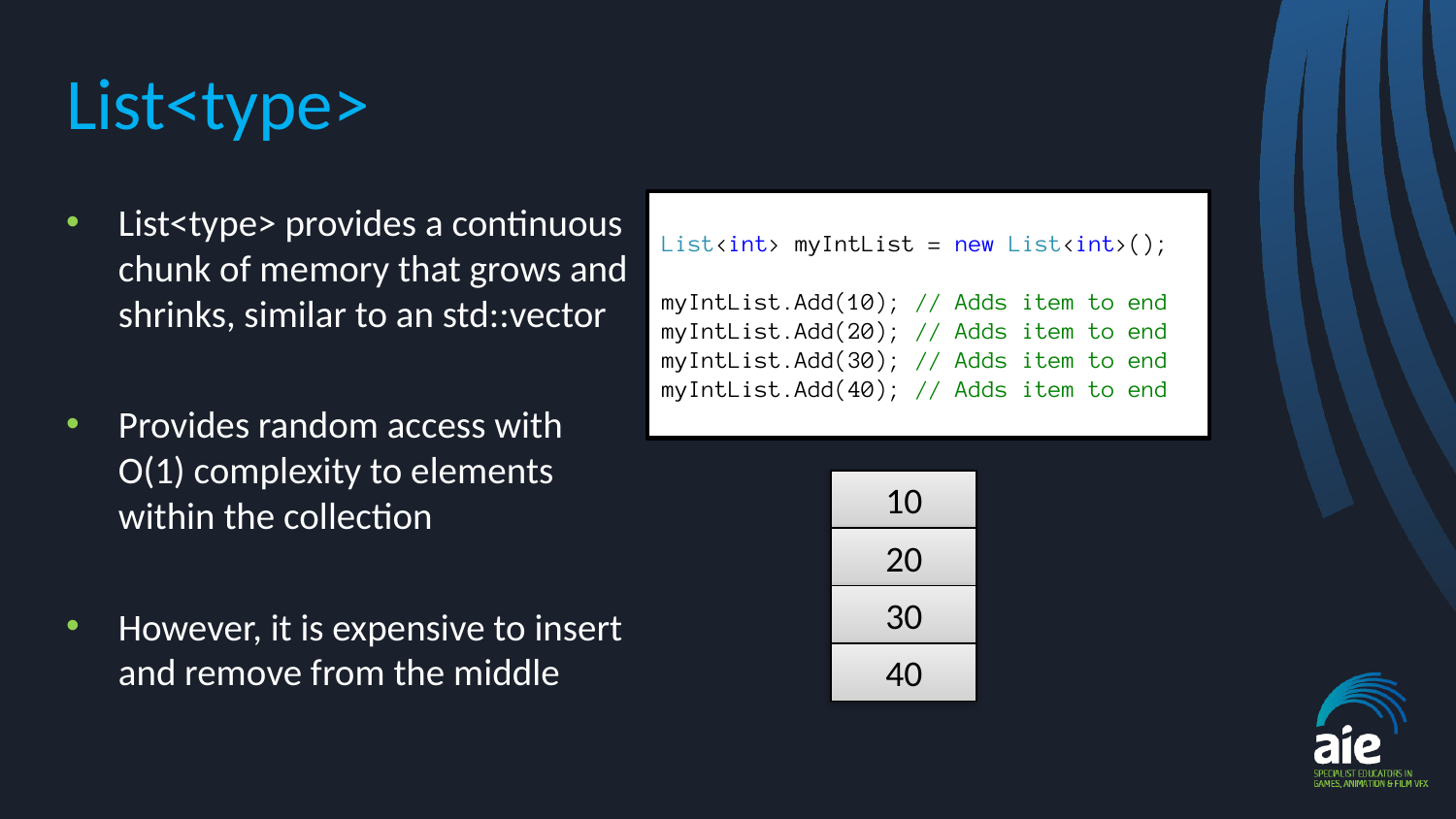

# List<type>
List<type> provides a continuous chunk of memory that grows and shrinks, similar to an std::vector

Provides random access with O(1) complexity to elements within the collection

However, it is expensive to insert and remove from the middle

List<int> myIntList = new List<int>();

myIntList.Add(10); // Adds item to end
myIntList.Add(20); // Adds item to end
myIntList.Add(30); // Adds item to end
myIntList.Add(40); // Adds item to end

10
20
30
40